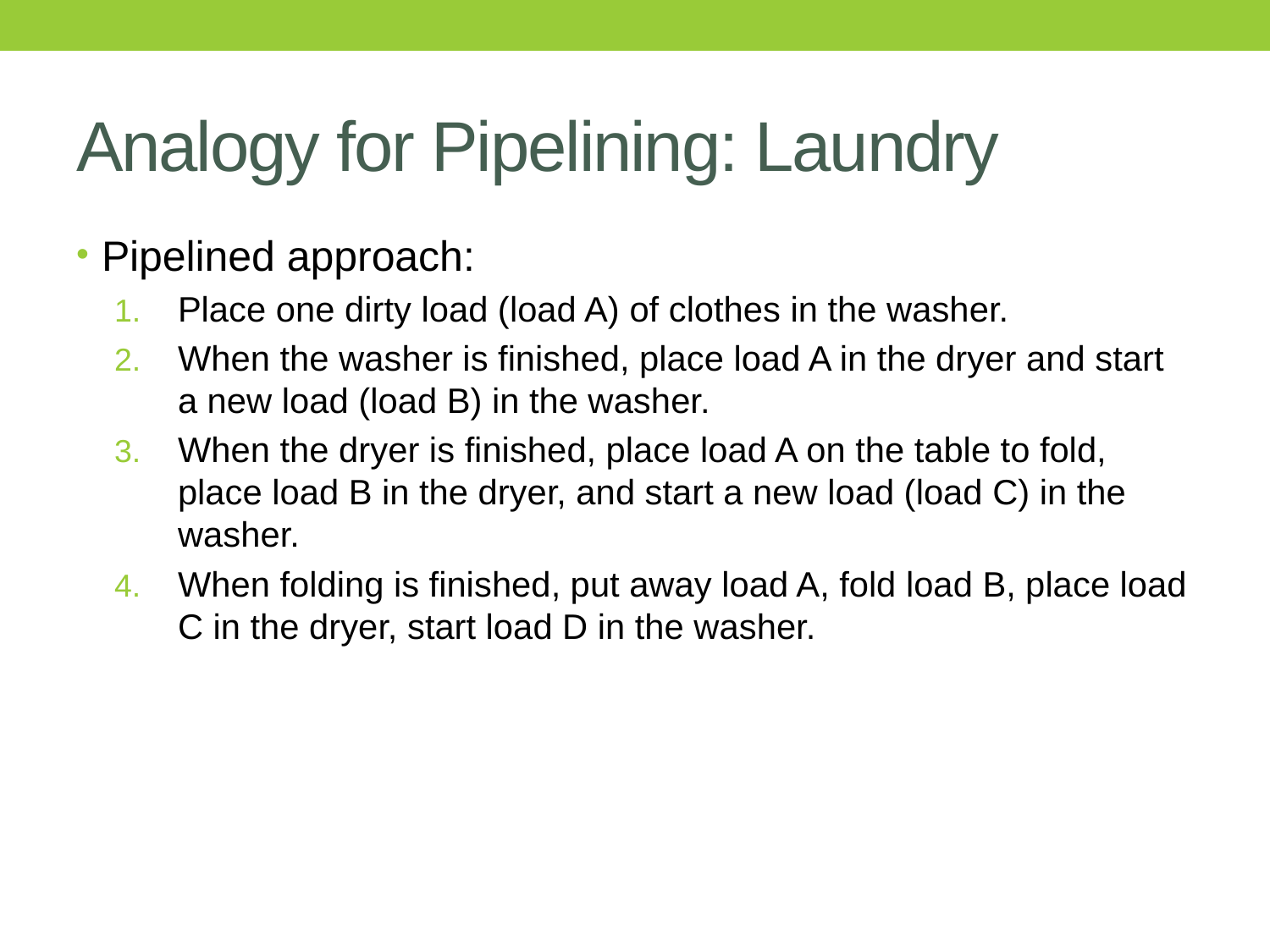

# Analogy for Pipelining: Laundry
Pipelined approach:
Place one dirty load (load A) of clothes in the washer.
When the washer is finished, place load A in the dryer and start a new load (load B) in the washer.
When the dryer is finished, place load A on the table to fold, place load B in the dryer, and start a new load (load C) in the washer.
When folding is finished, put away load A, fold load B, place load C in the dryer, start load D in the washer.